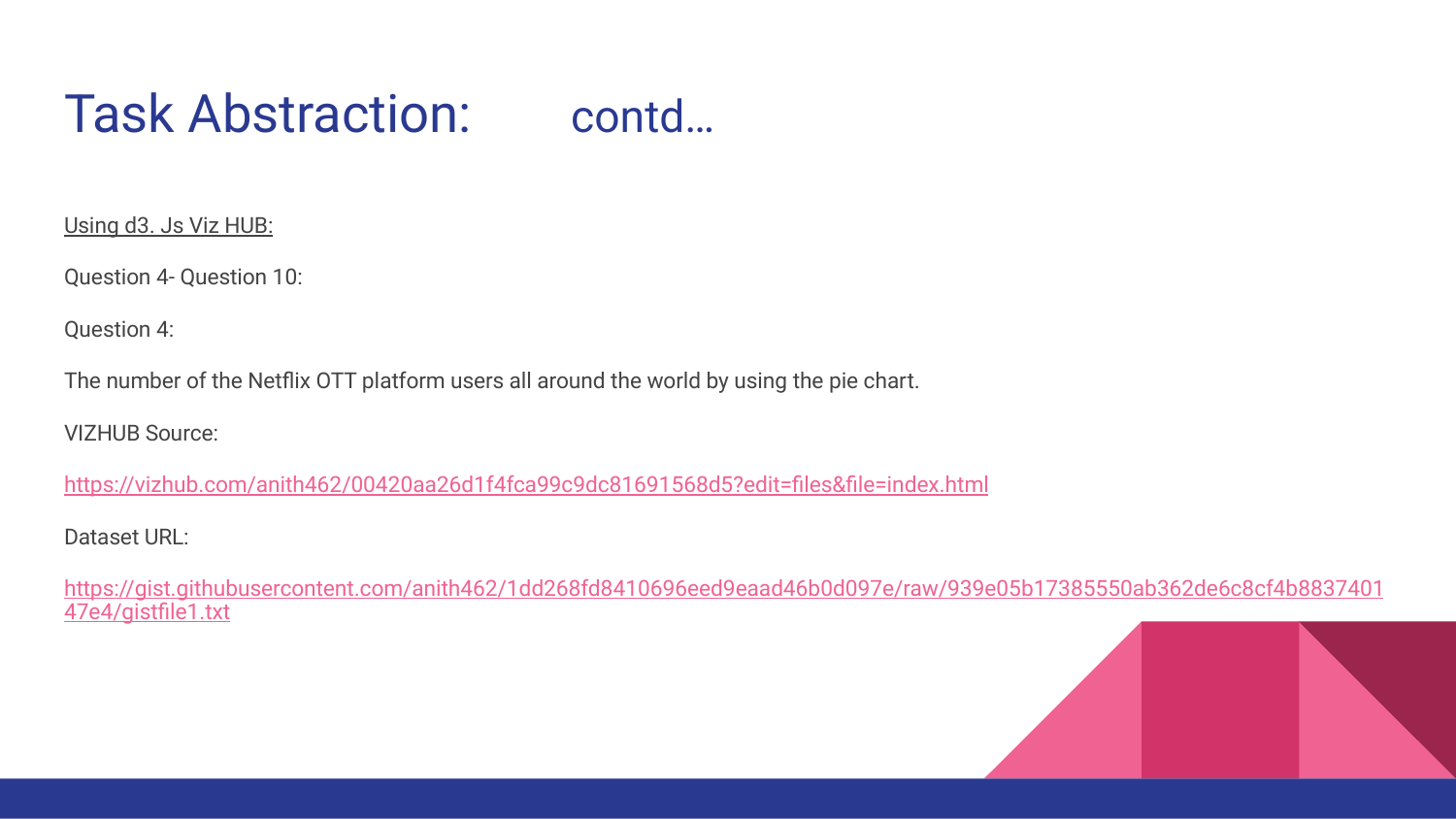

# Task Abstraction:											contd…
Using d3. Js Viz HUB:
Question 4- Question 10:
Question 4:
The number of the Netflix OTT platform users all around the world by using the pie chart.
VIZHUB Source:
https://vizhub.com/anith462/00420aa26d1f4fca99c9dc81691568d5?edit=files&file=index.html
Dataset URL:
https://gist.githubusercontent.com/anith462/1dd268fd8410696eed9eaad46b0d097e/raw/939e05b17385550ab362de6c8cf4b883740147e4/gistfile1.txt